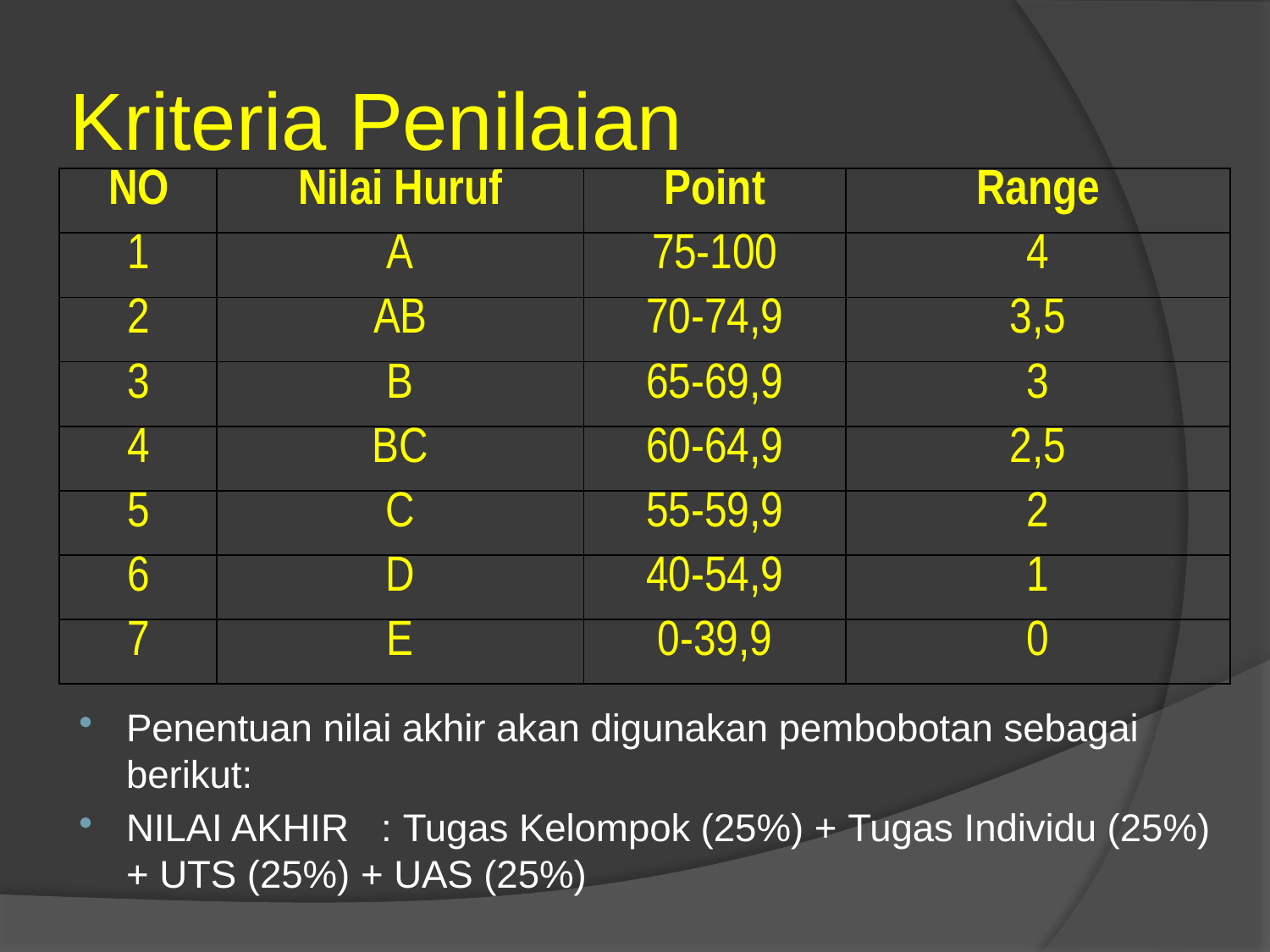

# Kriteria Penilaian
| NO | Nilai Huruf | Point | Range |
| --- | --- | --- | --- |
| 1 | A | 75-100 | 4 |
| 2 | AB | 70-74,9 | 3,5 |
| 3 | B | 65-69,9 | 3 |
| 4 | BC | 60-64,9 | 2,5 |
| 5 | C | 55-59,9 | 2 |
| 6 | D | 40-54,9 | 1 |
| 7 | E | 0-39,9 | 0 |
Penentuan nilai akhir akan digunakan pembobotan sebagai berikut:
NILAI AKHIR   : Tugas Kelompok (25%) + Tugas Individu (25%) + UTS (25%) + UAS (25%)